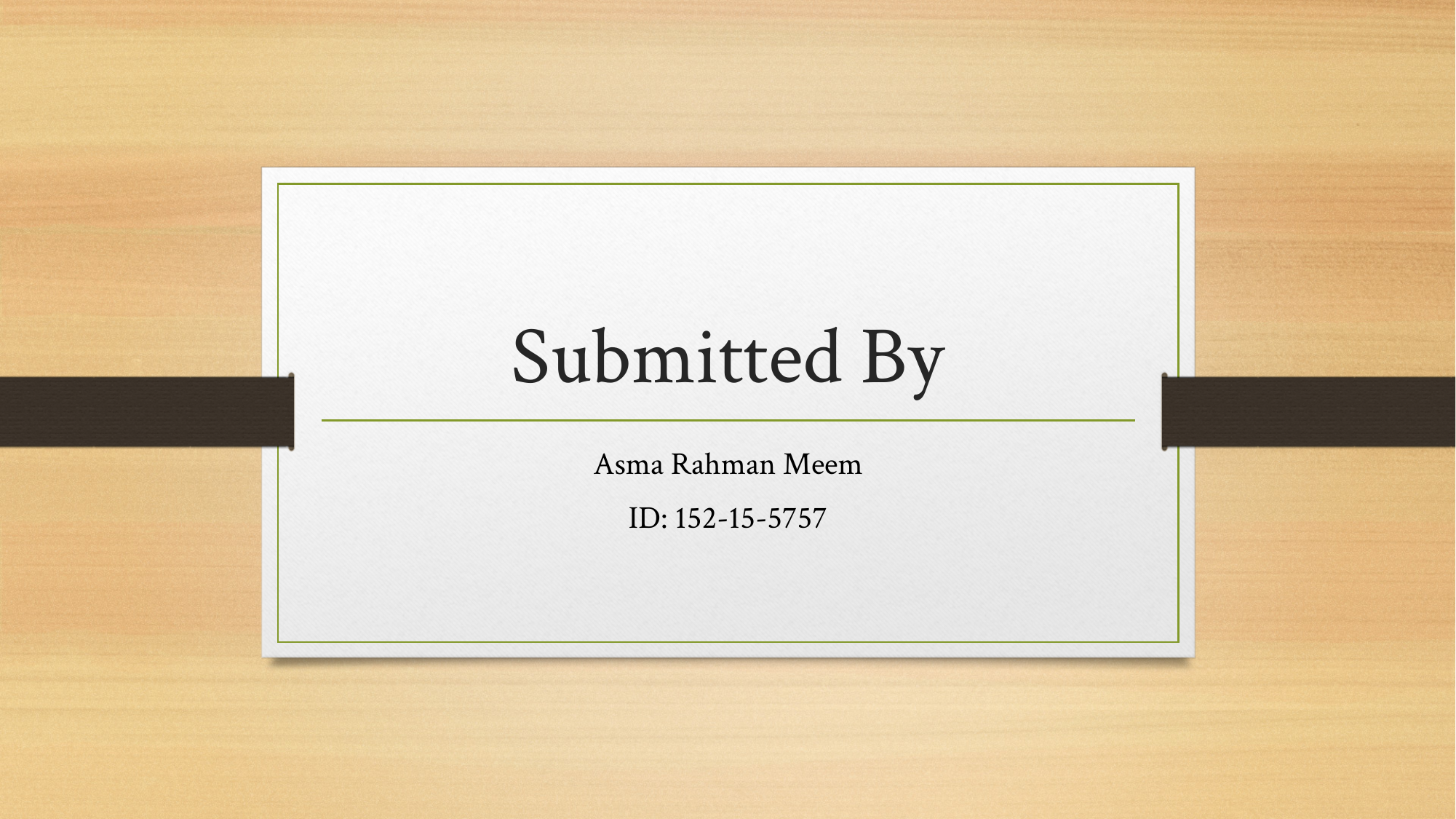

# Submitted By
Asma Rahman Meem
ID: 152-15-5757